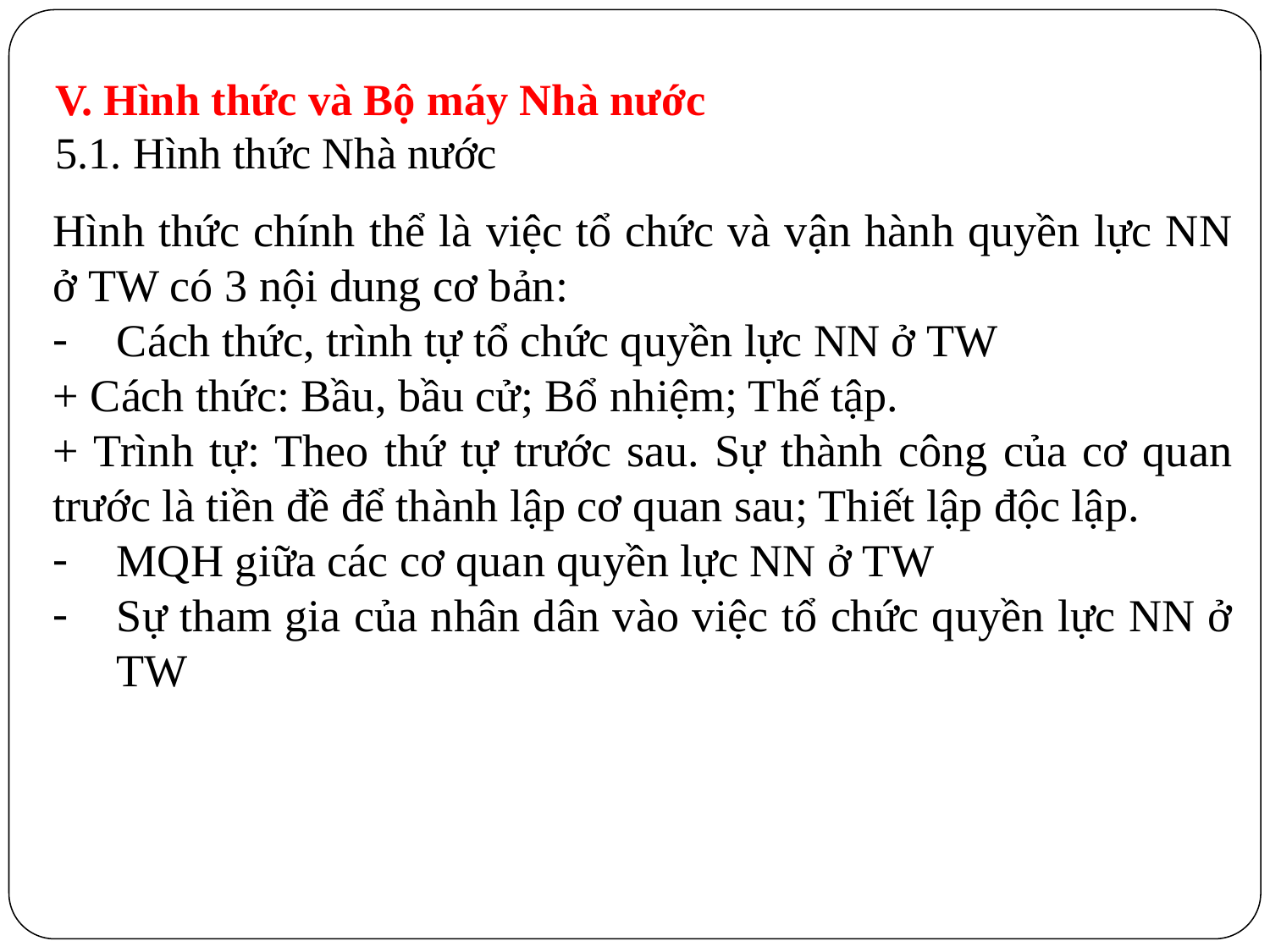

# V. Hình thức và Bộ máy Nhà nước 5.1. Hình thức Nhà nước
Hình thức chính thể là việc tổ chức và vận hành quyền lực NN ở TW có 3 nội dung cơ bản:
Cách thức, trình tự tổ chức quyền lực NN ở TW
+ Cách thức: Bầu, bầu cử; Bổ nhiệm; Thế tập.
+ Trình tự: Theo thứ tự trước sau. Sự thành công của cơ quan trước là tiền đề để thành lập cơ quan sau; Thiết lập độc lập.
MQH giữa các cơ quan quyền lực NN ở TW
Sự tham gia của nhân dân vào việc tổ chức quyền lực NN ở TW